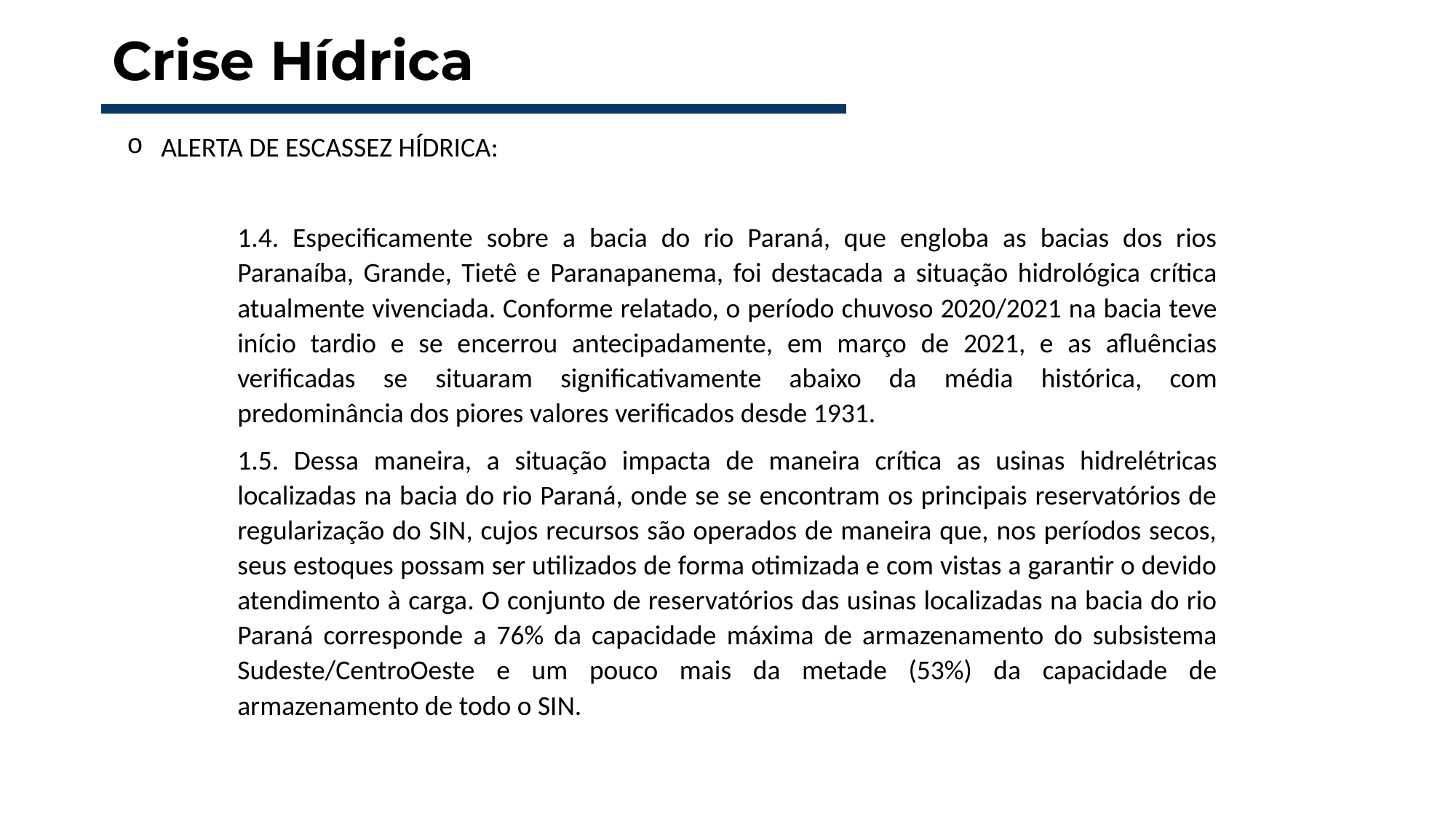

# Crise Hídrica
ALERTA DE ESCASSEZ HÍDRICA:
1.4. Especificamente sobre a bacia do rio Paraná, que engloba as bacias dos rios Paranaíba, Grande, Tietê e Paranapanema, foi destacada a situação hidrológica crítica atualmente vivenciada. Conforme relatado, o período chuvoso 2020/2021 na bacia teve início tardio e se encerrou antecipadamente, em março de 2021, e as afluências verificadas se situaram significativamente abaixo da média histórica, com predominância dos piores valores verificados desde 1931.
1.5. Dessa maneira, a situação impacta de maneira crítica as usinas hidrelétricas localizadas na bacia do rio Paraná, onde se se encontram os principais reservatórios de regularização do SIN, cujos recursos são operados de maneira que, nos períodos secos, seus estoques possam ser utilizados de forma otimizada e com vistas a garantir o devido atendimento à carga. O conjunto de reservatórios das usinas localizadas na bacia do rio Paraná corresponde a 76% da capacidade máxima de armazenamento do subsistema Sudeste/CentroOeste e um pouco mais da metade (53%) da capacidade de armazenamento de todo o SIN.